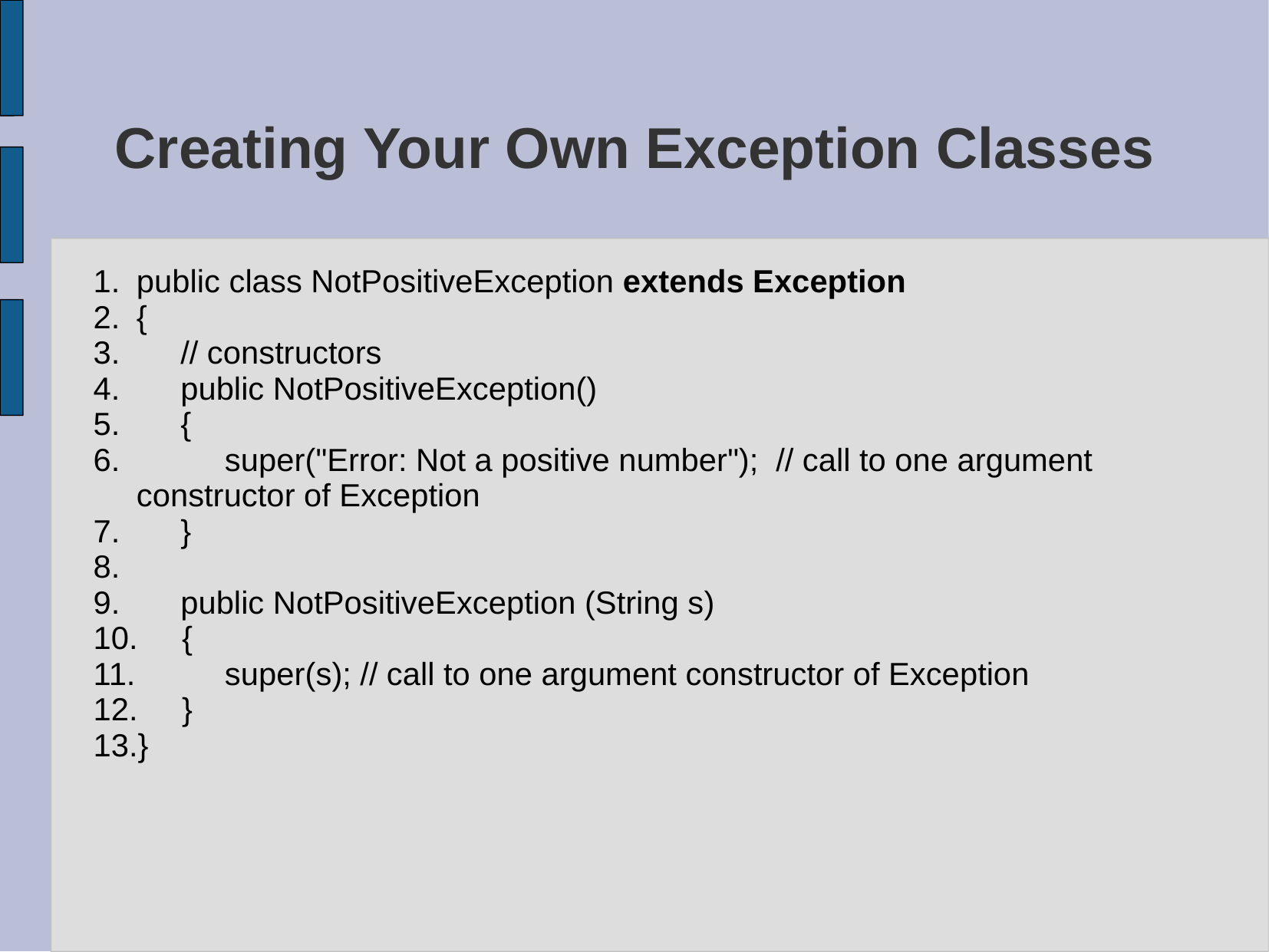

# Creating Your Own Exception Classes
public class NotPositiveException extends Exception
{
     // constructors
     public NotPositiveException()
     {
          super("Error: Not a positive number");  // call to one argument constructor of Exception
     }

     public NotPositiveException (String s)
     {
          super(s); // call to one argument constructor of Exception
     }
}